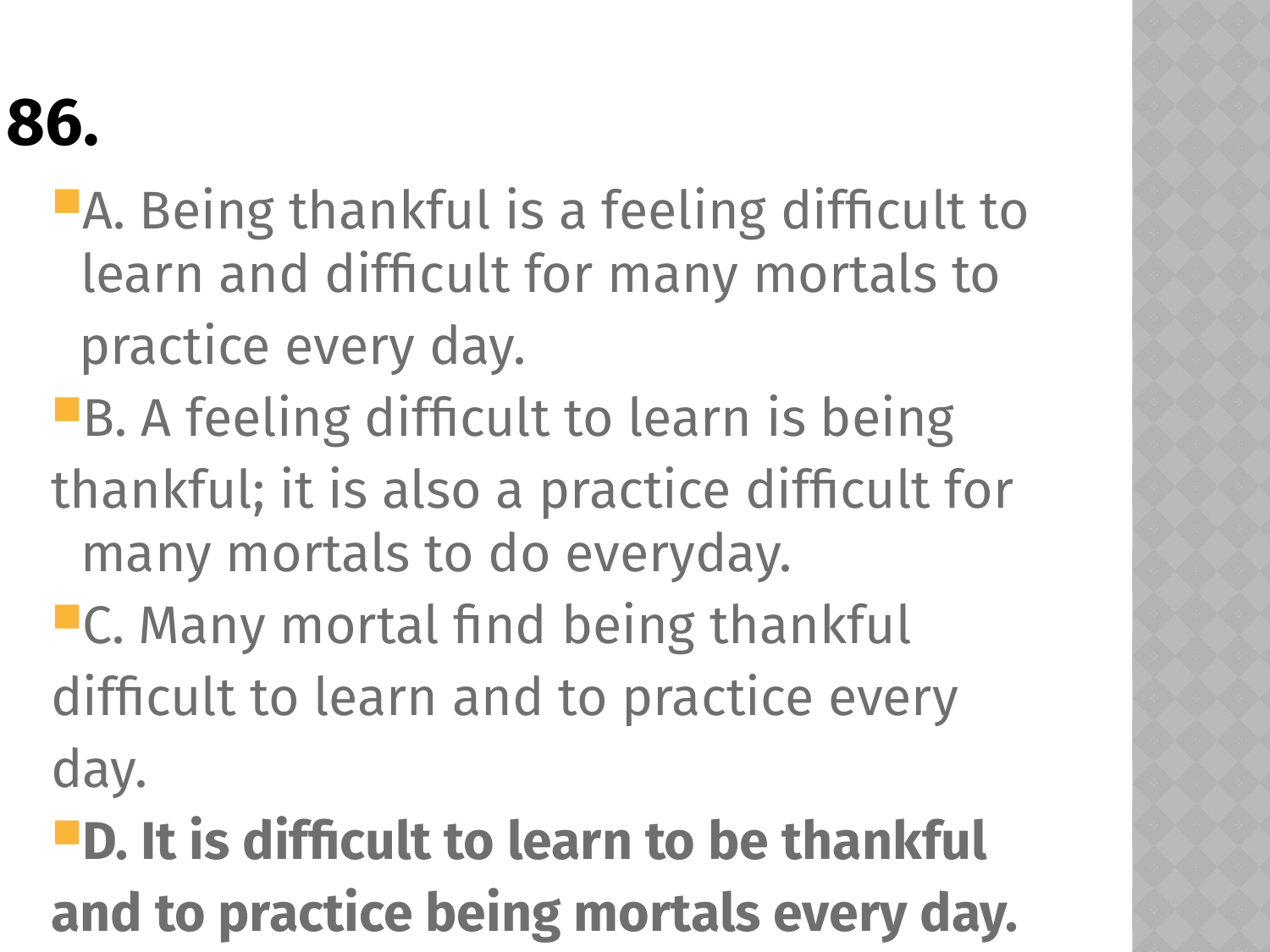

# 86.
A. Being thankful is a feeling difficult to learn and difficult for many mortals to
  practice every day.
B. A feeling difficult to learn is being
thankful; it is also a practice difficult for many mortals to do everyday.
C. Many mortal find being thankful
difficult to learn and to practice every
day.
D. It is difficult to learn to be thankful
and to practice being mortals every day.